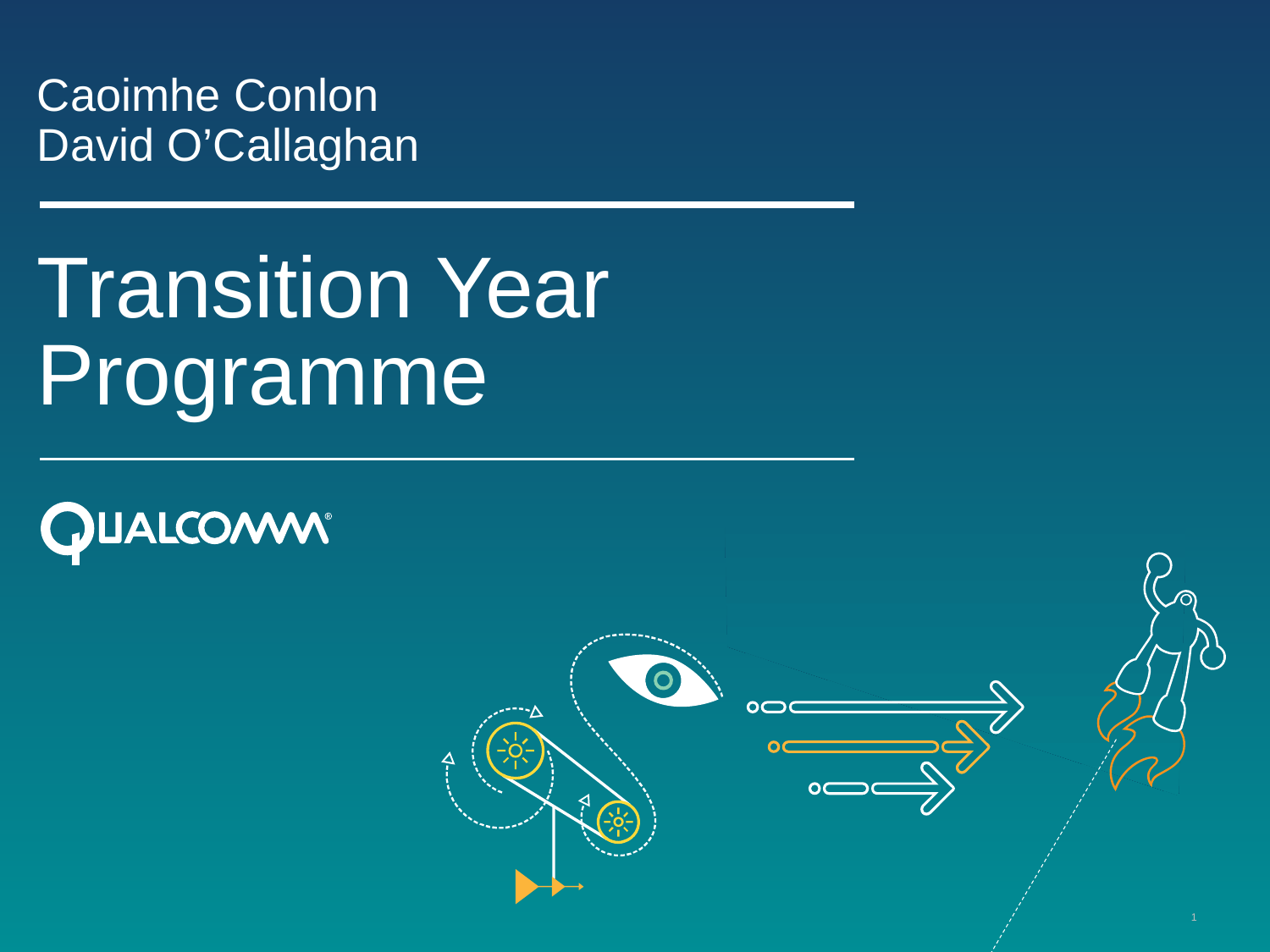

Caoimhe Conlon
David O’Callaghan
# Transition Year Programme